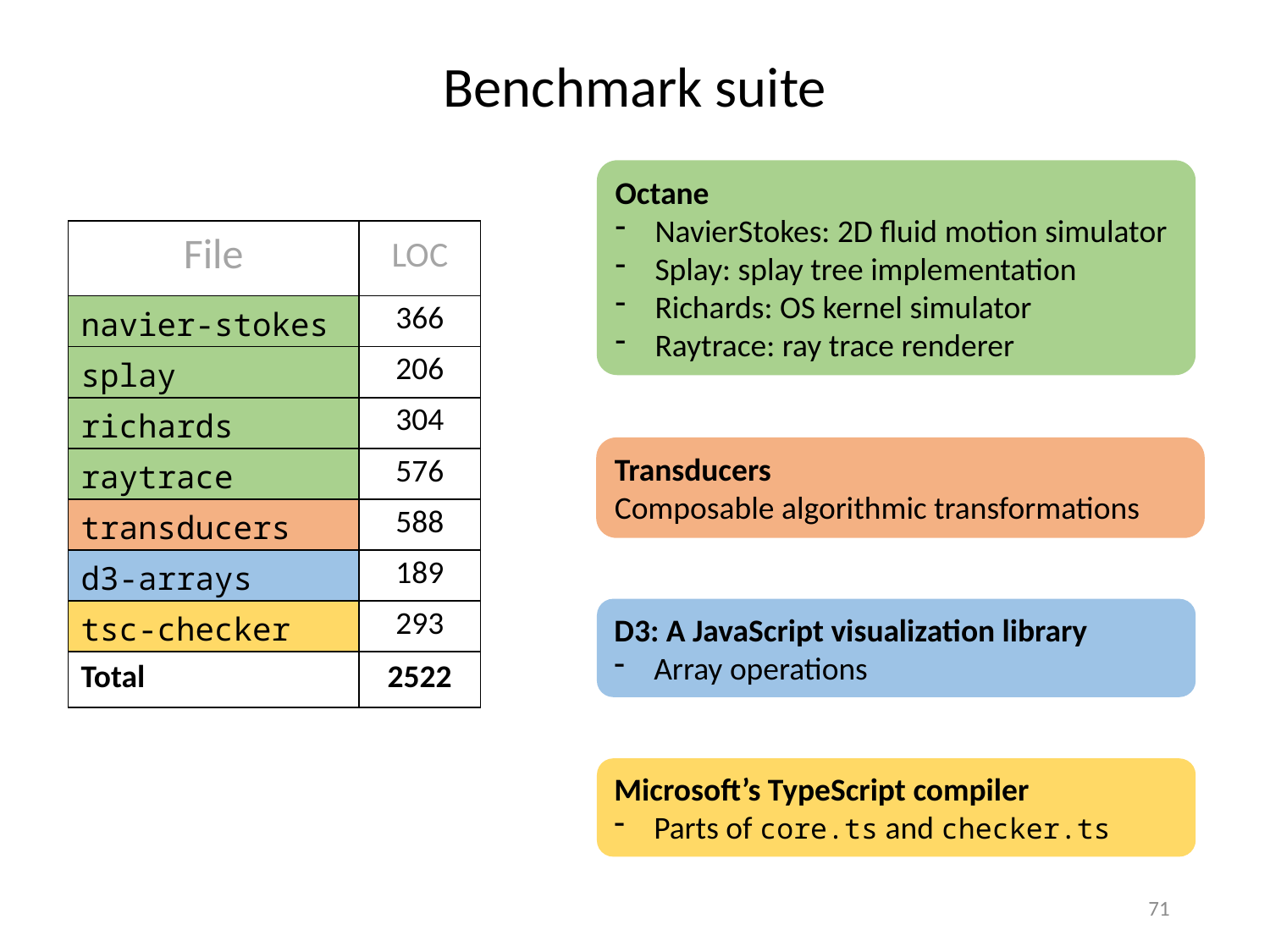

Benchmark suite
Octane
NavierStokes: 2D fluid motion simulator
Splay: splay tree implementation
Richards: OS kernel simulator
Raytrace: ray trace renderer
| File | LOC |  |  |
| --- | --- | --- | --- |
| navier-stokes | 366 |  |  |
| splay | 206 |  |  |
| richards | 304 |  |  |
| raytrace | 576 |  |  |
| transducers | 588 |  |  |
| d3-arrays | 189 |  |  |
| tsc-checker | 293 |  |  |
| Total | 2522 |  |  |
Transducers
Composable algorithmic transformations
D3: A JavaScript visualization library
Array operations
Microsoft’s TypeScript compiler
Parts of core.ts and checker.ts
71